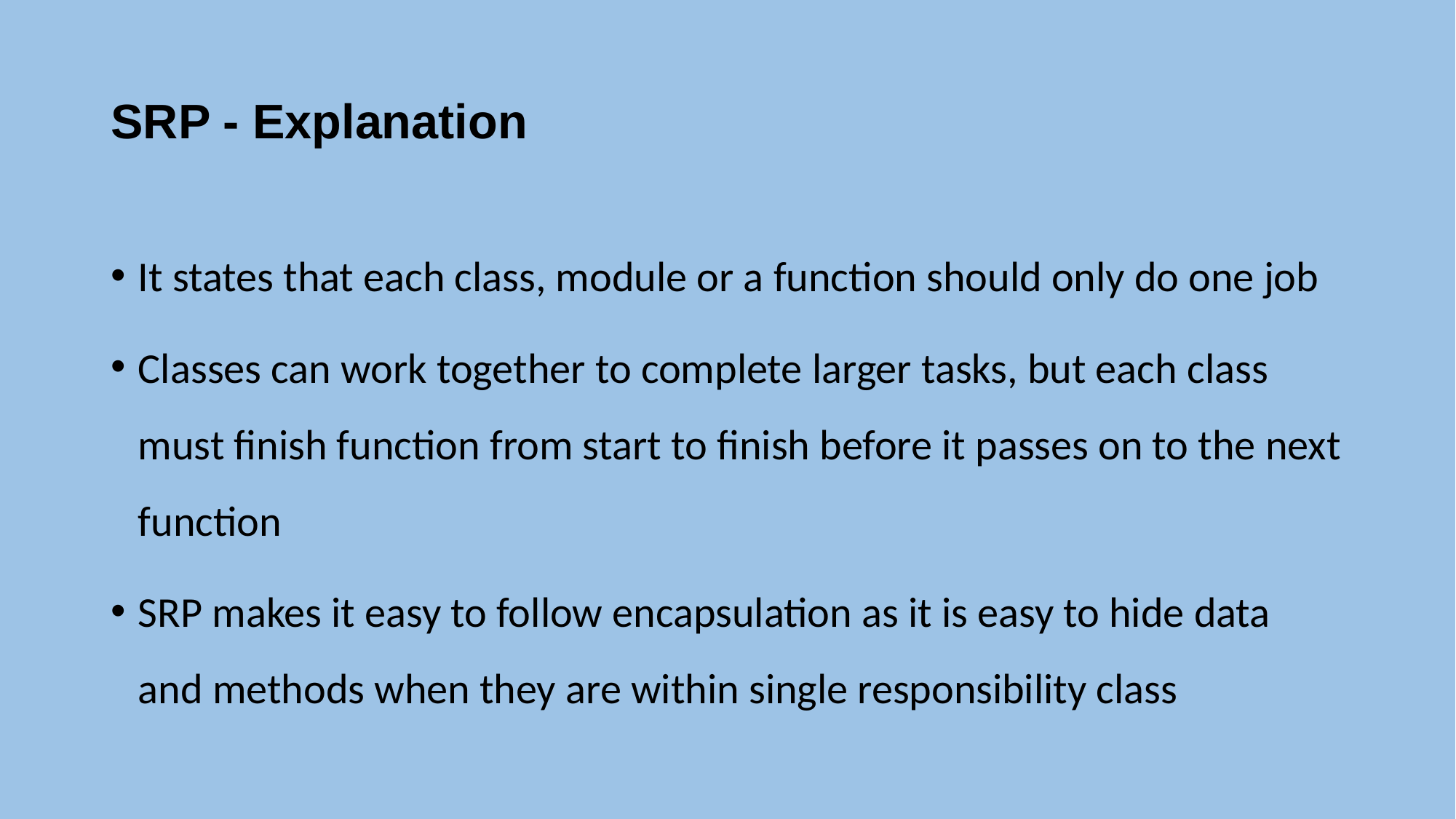

# SRP - Explanation
It states that each class, module or a function should only do one job
Classes can work together to complete larger tasks, but each class must finish function from start to finish before it passes on to the next function
SRP makes it easy to follow encapsulation as it is easy to hide data and methods when they are within single responsibility class